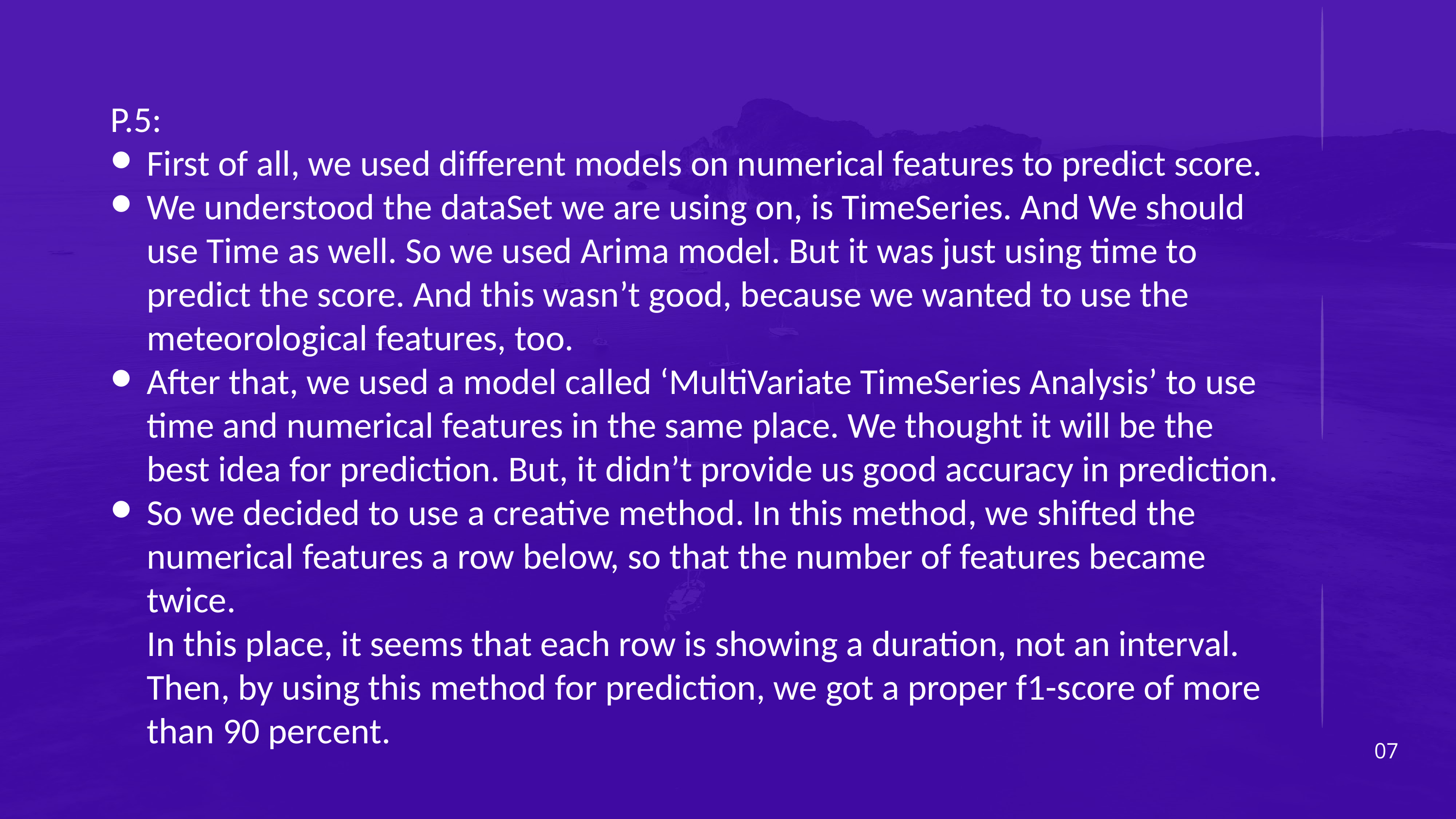

P.5:
First of all, we used different models on numerical features to predict score.
We understood the dataSet we are using on, is TimeSeries. And We should use Time as well. So we used Arima model. But it was just using time to predict the score. And this wasn’t good, because we wanted to use the meteorological features, too.
After that, we used a model called ‘MultiVariate TimeSeries Analysis’ to use time and numerical features in the same place. We thought it will be the best idea for prediction. But, it didn’t provide us good accuracy in prediction.
So we decided to use a creative method. In this method, we shifted the numerical features a row below, so that the number of features became twice.
In this place, it seems that each row is showing a duration, not an interval.
Then, by using this method for prediction, we got a proper f1-score of more than 90 percent.

07